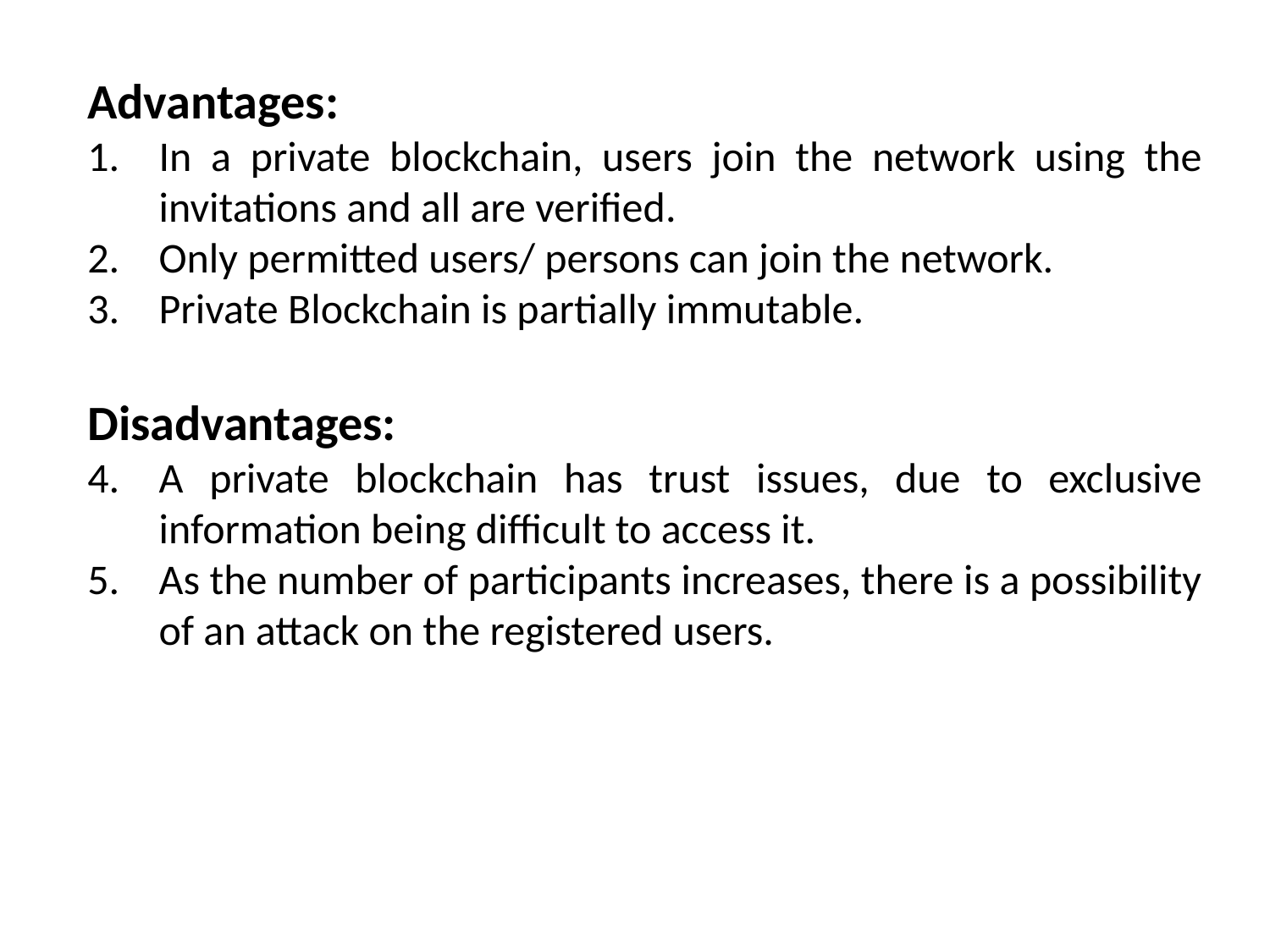

Advantages:
In a private blockchain, users join the network using the invitations and all are verified.
Only permitted users/ persons can join the network.
Private Blockchain is partially immutable.

Disadvantages:
A private blockchain has trust issues, due to exclusive information being difficult to access it.
As the number of participants increases, there is a possibility of an attack on the registered users.